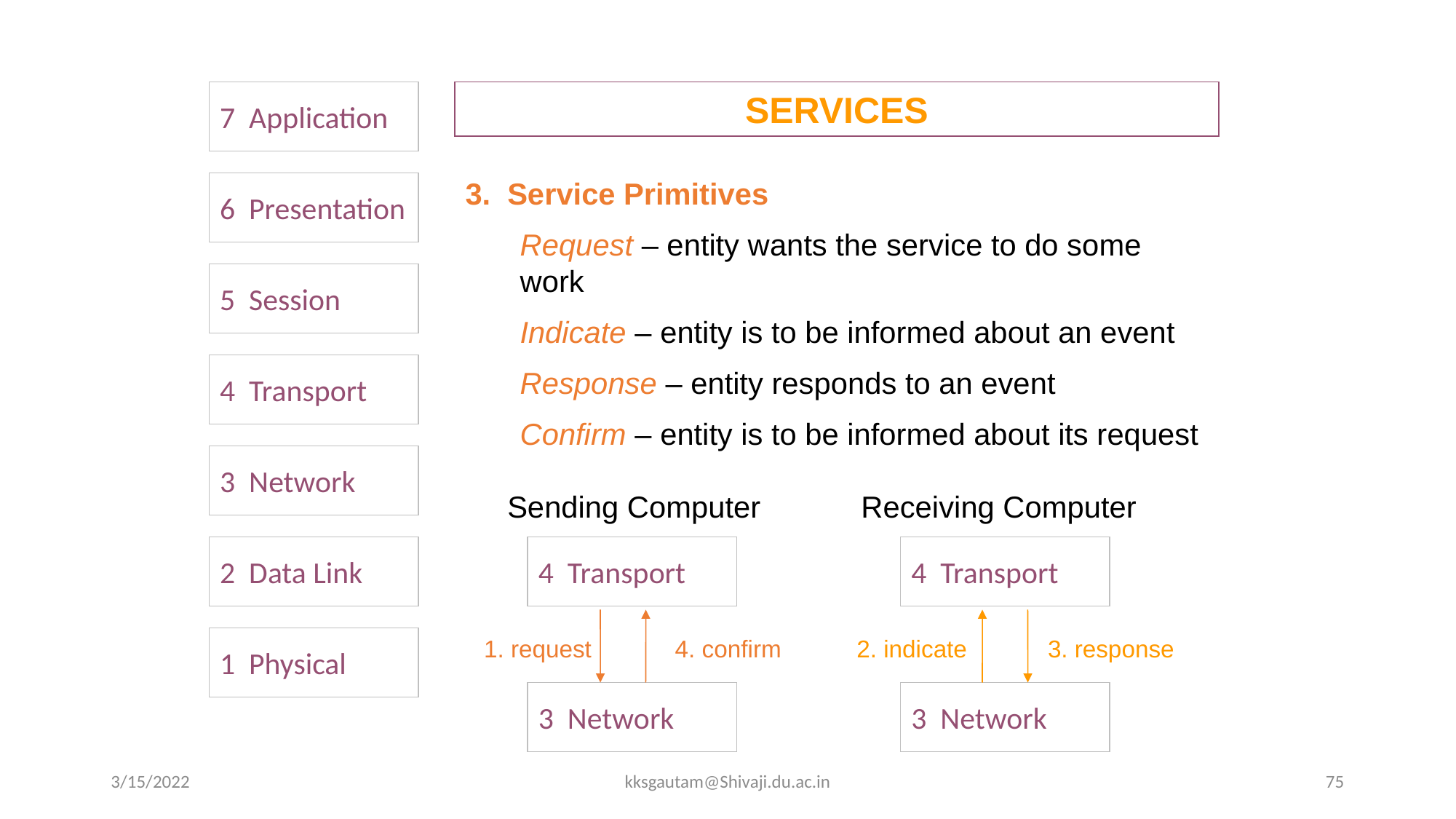

7  Application
SERVICES

3.  Service Primitives

Request – entity wants the service to do some work

Indicate – entity is to be informed about an event

Response – entity responds to an event

Confirm – entity is to be informed about its request

     Sending Computer            Receiving Computer

6  Presentation
5  Session
4  Transport
3  Network
2  Data Link
4  Transport
4  Transport

1. request
4. confirm
2. indicate
3. response
1  Physical
3  Network
3  Network
3/15/2022
kksgautam@Shivaji.du.ac.in
75